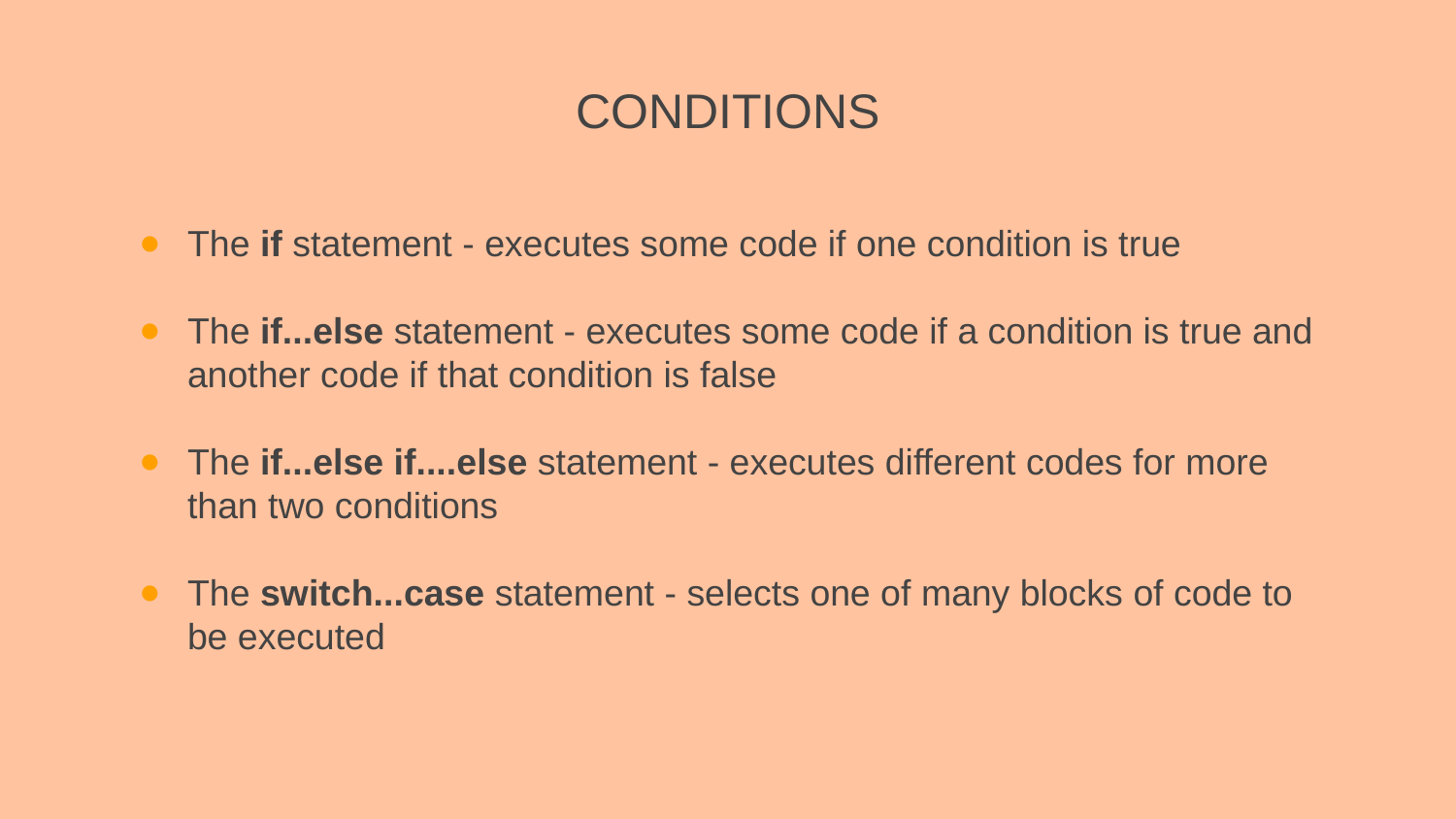

# CONDITIONS
The if statement - executes some code if one condition is true

The if...else statement - executes some code if a condition is true and another code if that condition is false

The if...else if....else statement - executes different codes for more than two conditions

The switch...case statement - selects one of many blocks of code to be executed